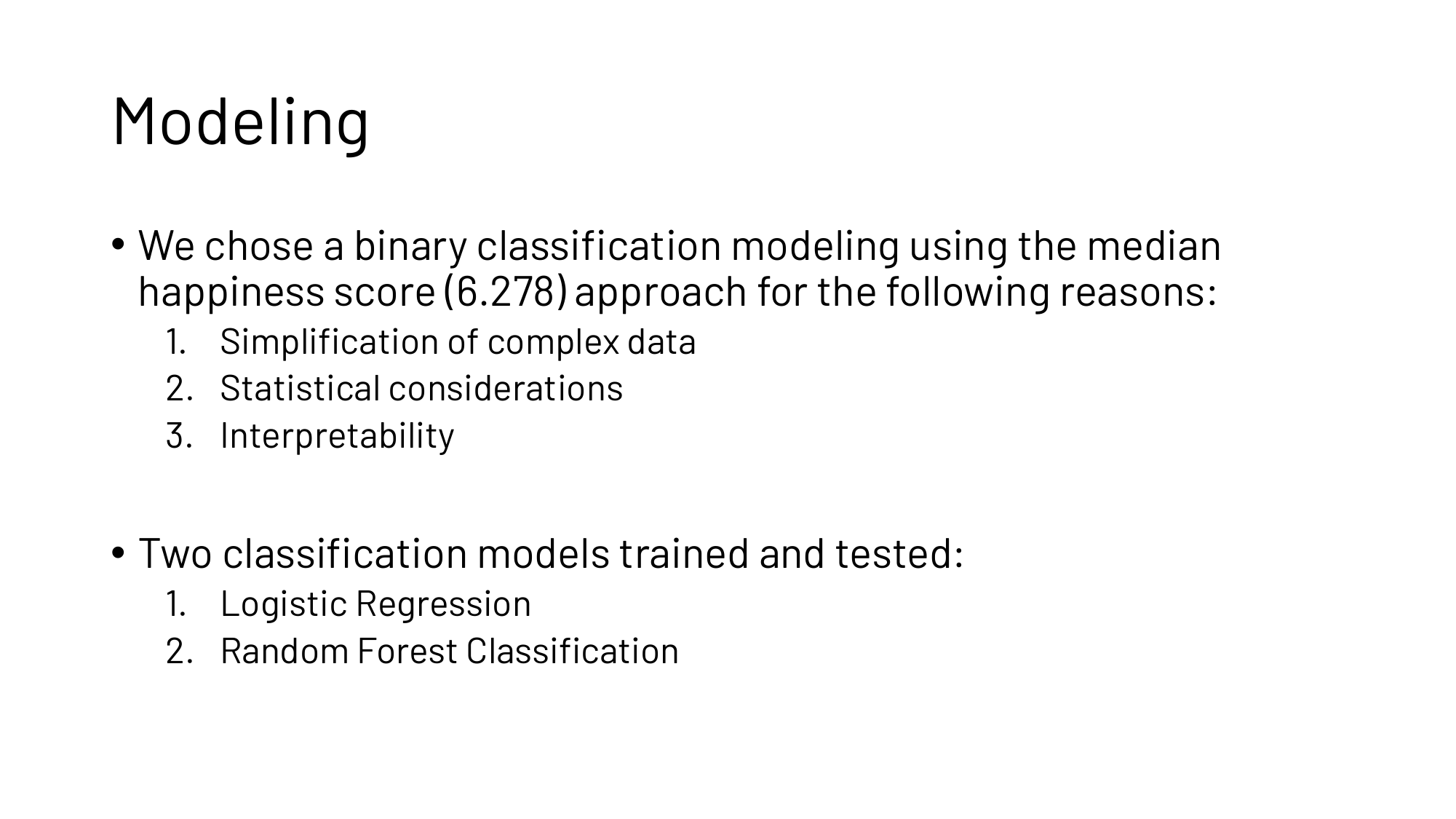

# Modeling
We chose a binary classification modeling using the median happiness score (6.278) approach for the following reasons:
Simplification of complex data
Statistical considerations
Interpretability

Two classification models trained and tested:
Logistic Regression
Random Forest Classification